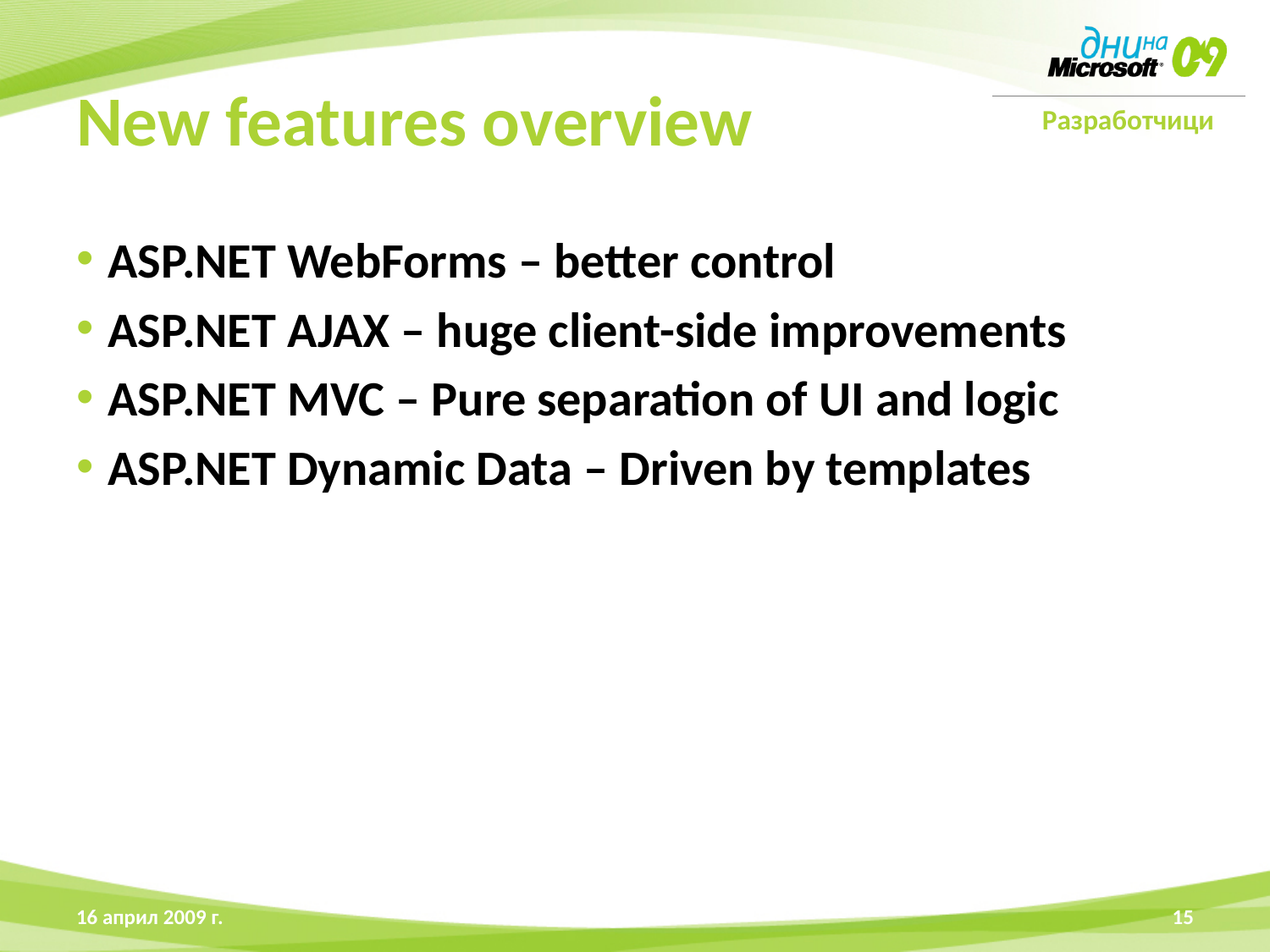

# New features overview
ASP.NET WebForms – better control
ASP.NET AJAX – huge client-side improvements
ASP.NET MVC – Pure separation of UI and logic
ASP.NET Dynamic Data – Driven by templates

16 април 2009 г.
15